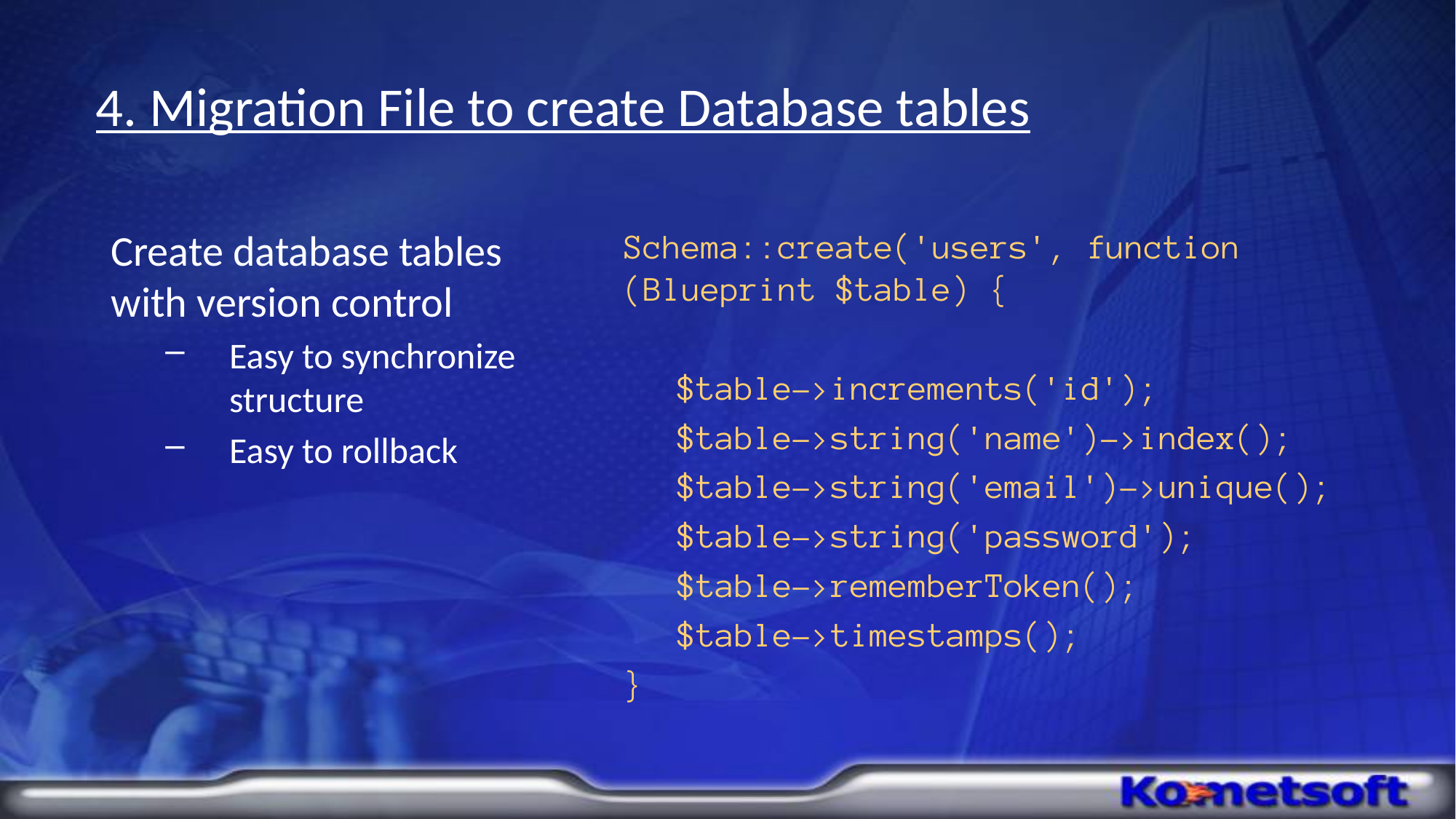

# 4. Migration File to create Database tables
Create database tables with version control
Easy to synchronize structure
Easy to rollback

Schema::create('users', function (Blueprint $table) {

$table->increments('id');
$table->string('name')->index();
$table->string('email')->unique();
$table->string('password');
$table->rememberToken();
$table->timestamps();
}